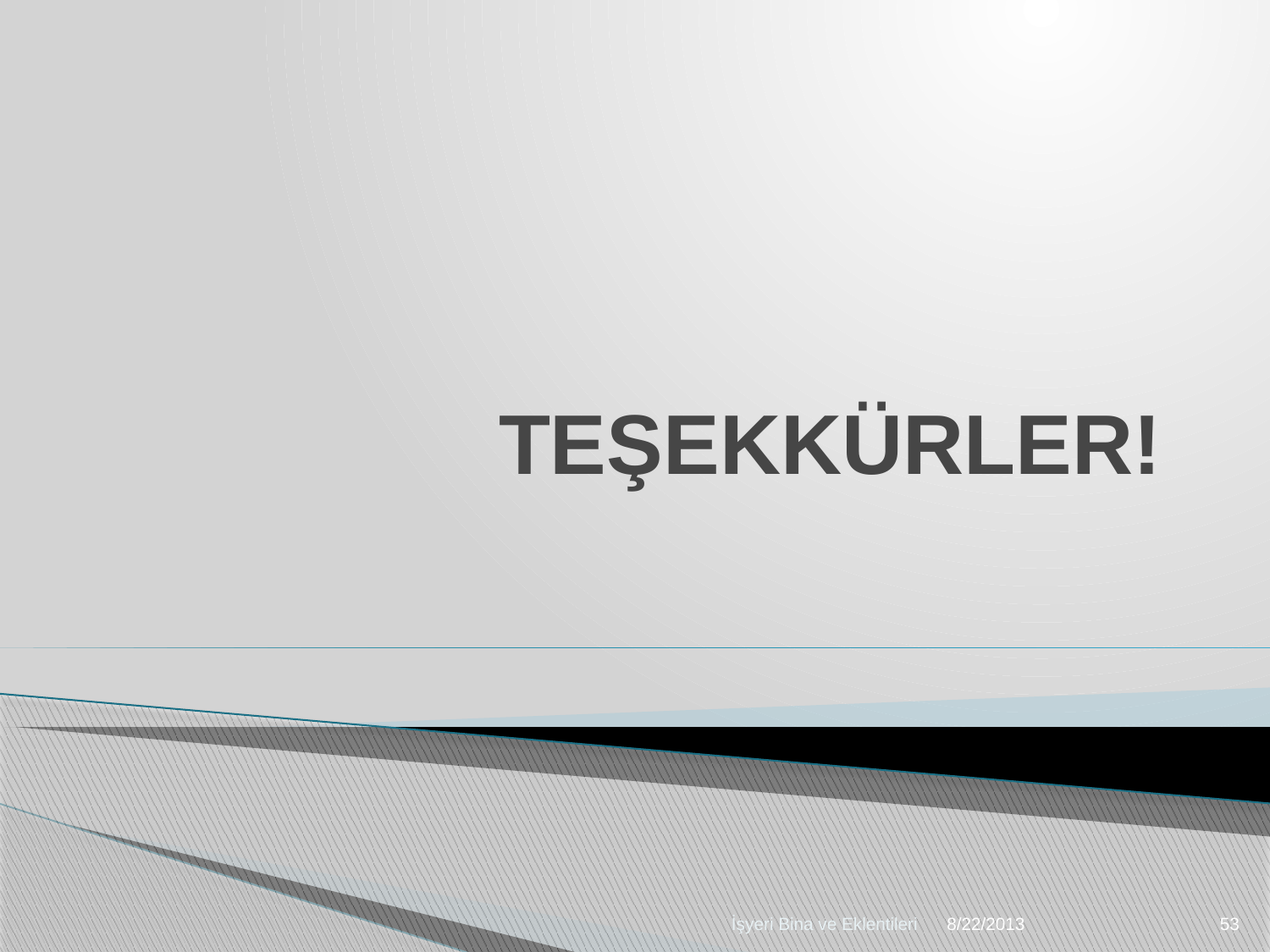

# TEŞEKKÜRLER!

İşyeri Bina ve Eklentileri
8/22/2013
53